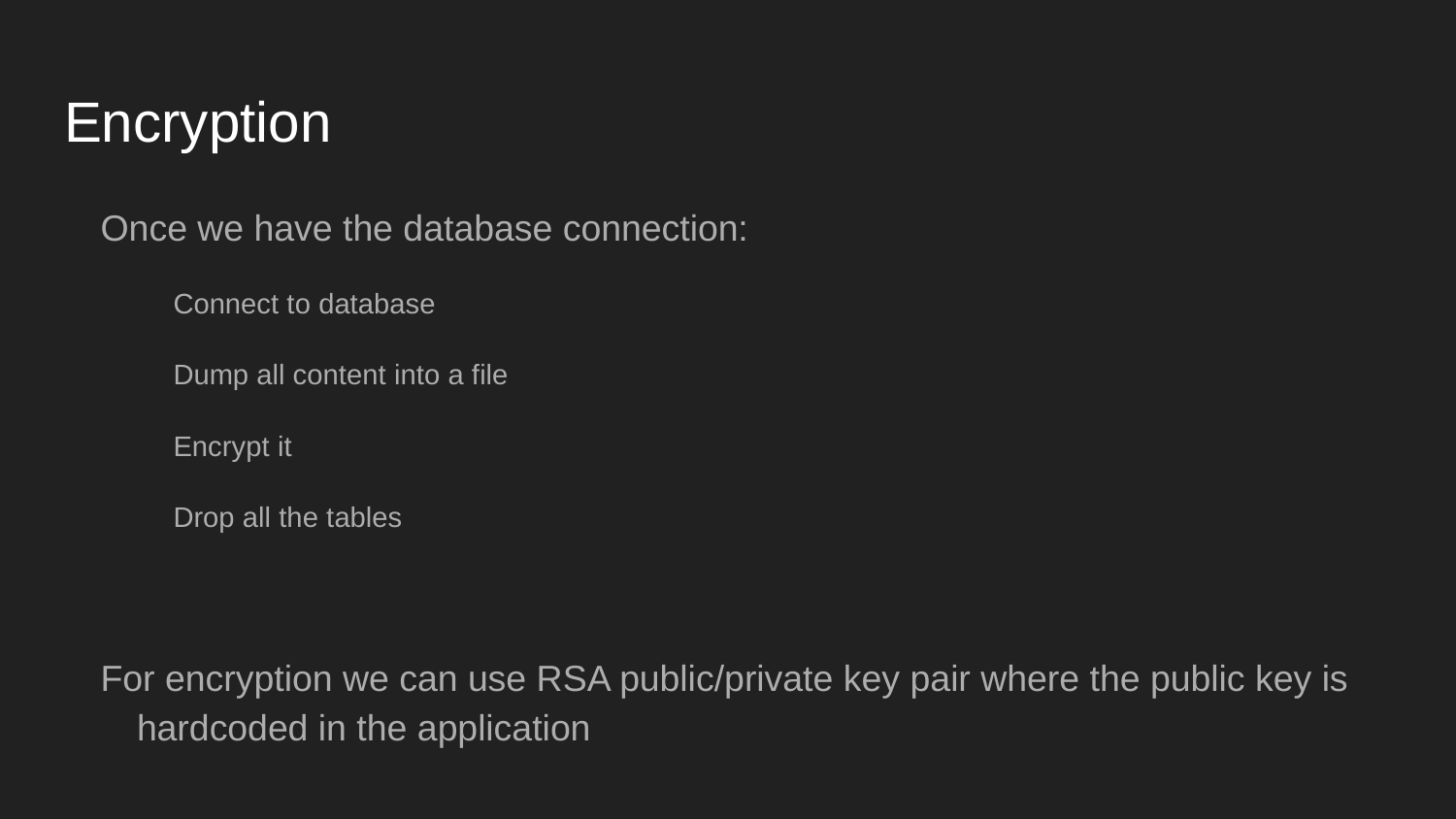

# Encryption
Once we have the database connection:
Connect to database
Dump all content into a file
Encrypt it
Drop all the tables

For encryption we can use RSA public/private key pair where the public key is hardcoded in the application